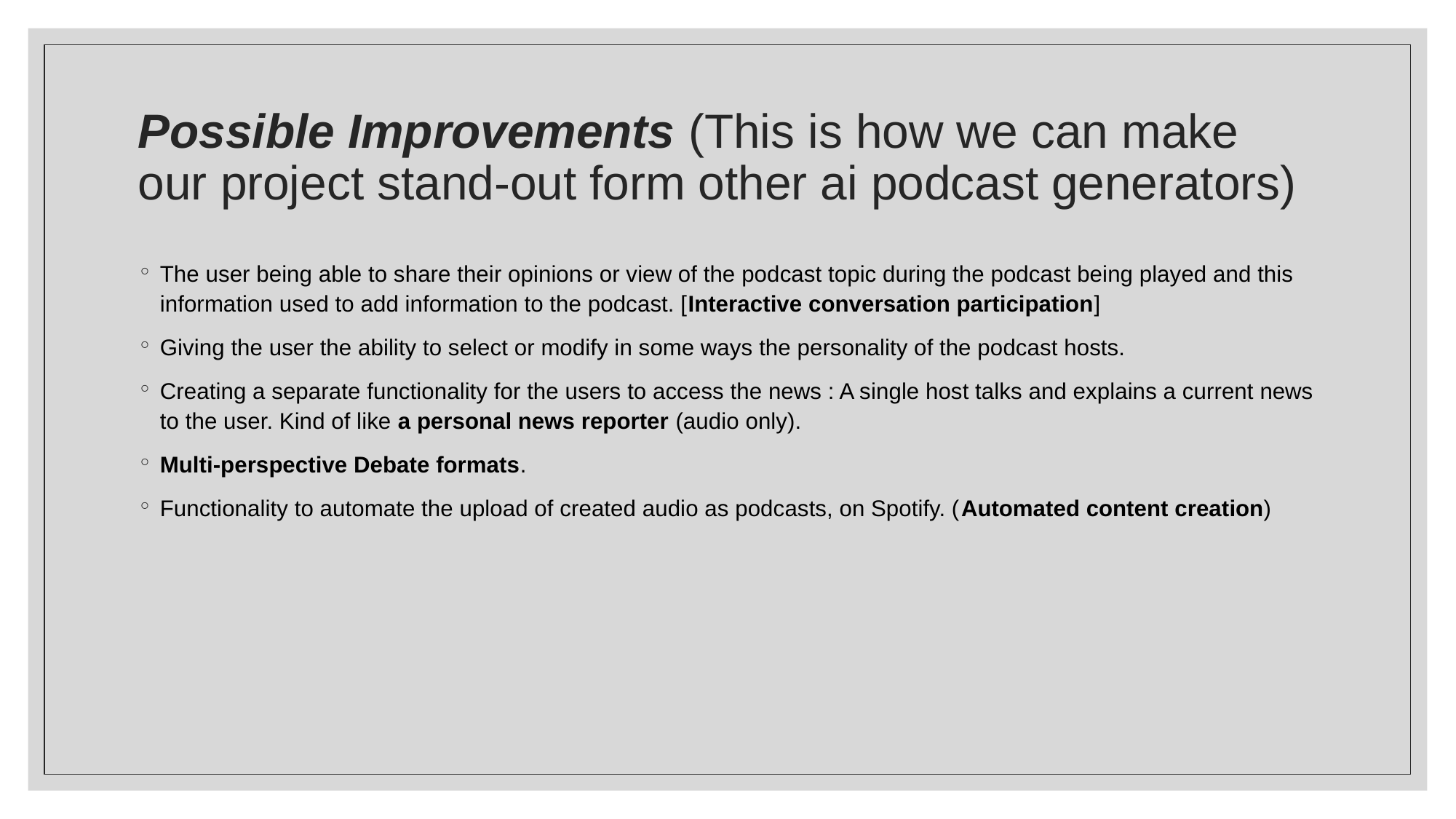

# Possible Improvements (This is how we can make our project stand-out form other ai podcast generators)
The user being able to share their opinions or view of the podcast topic during the podcast being played and this information used to add information to the podcast. [Interactive conversation participation]
Giving the user the ability to select or modify in some ways the personality of the podcast hosts.
Creating a separate functionality for the users to access the news : A single host talks and explains a current news to the user. Kind of like a personal news reporter (audio only).
Multi-perspective Debate formats.
Functionality to automate the upload of created audio as podcasts, on Spotify. (Automated content creation)